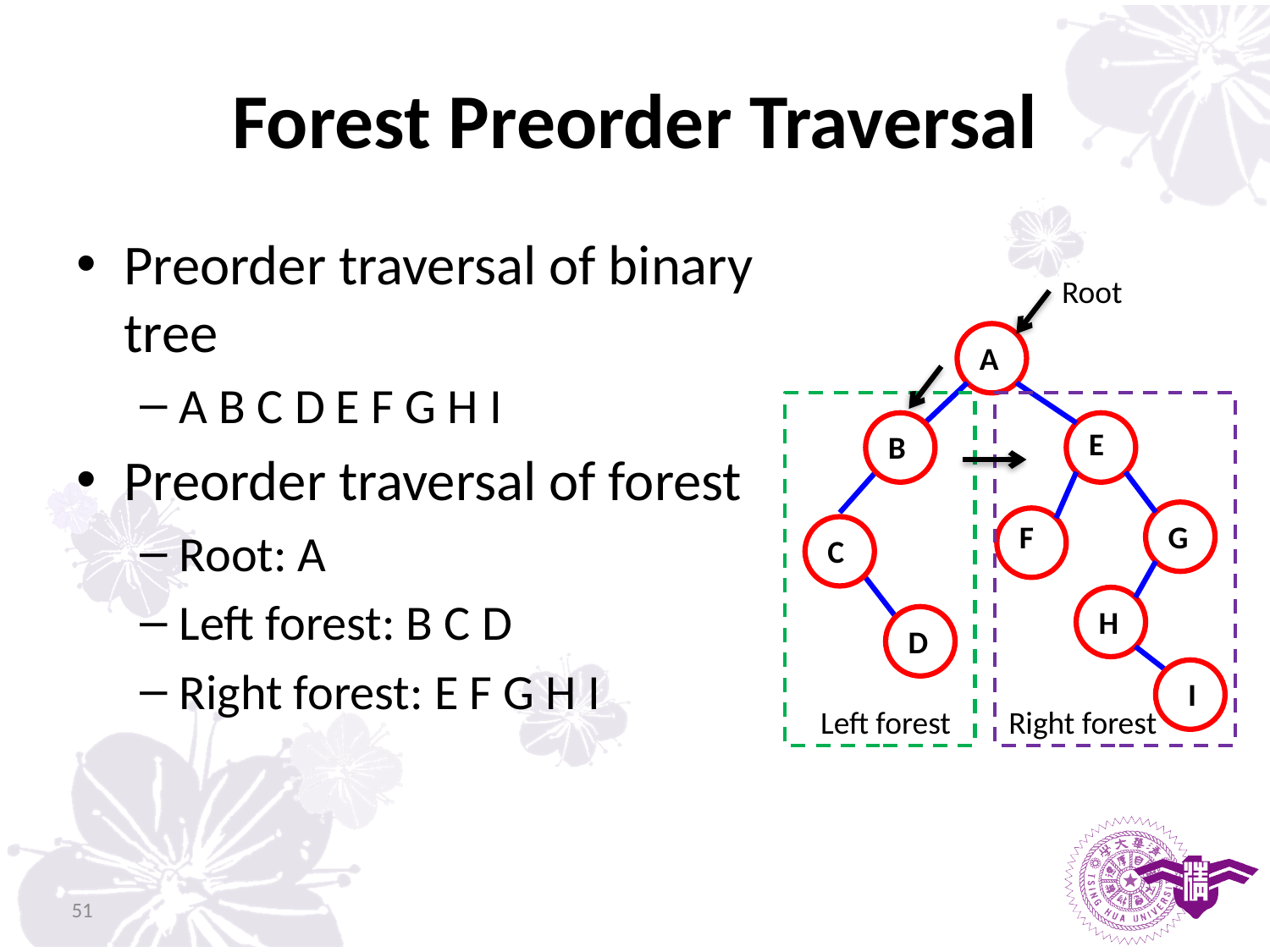

# Forest Preorder Traversal
Preorder traversal of binary tree
A B C D E F G H I
Preorder traversal of forest
Root: A
Left forest: B C D
Right forest: E F G H I

Root
A

Right forest

Left forest
E
B

F
G

C

H

D

I

51